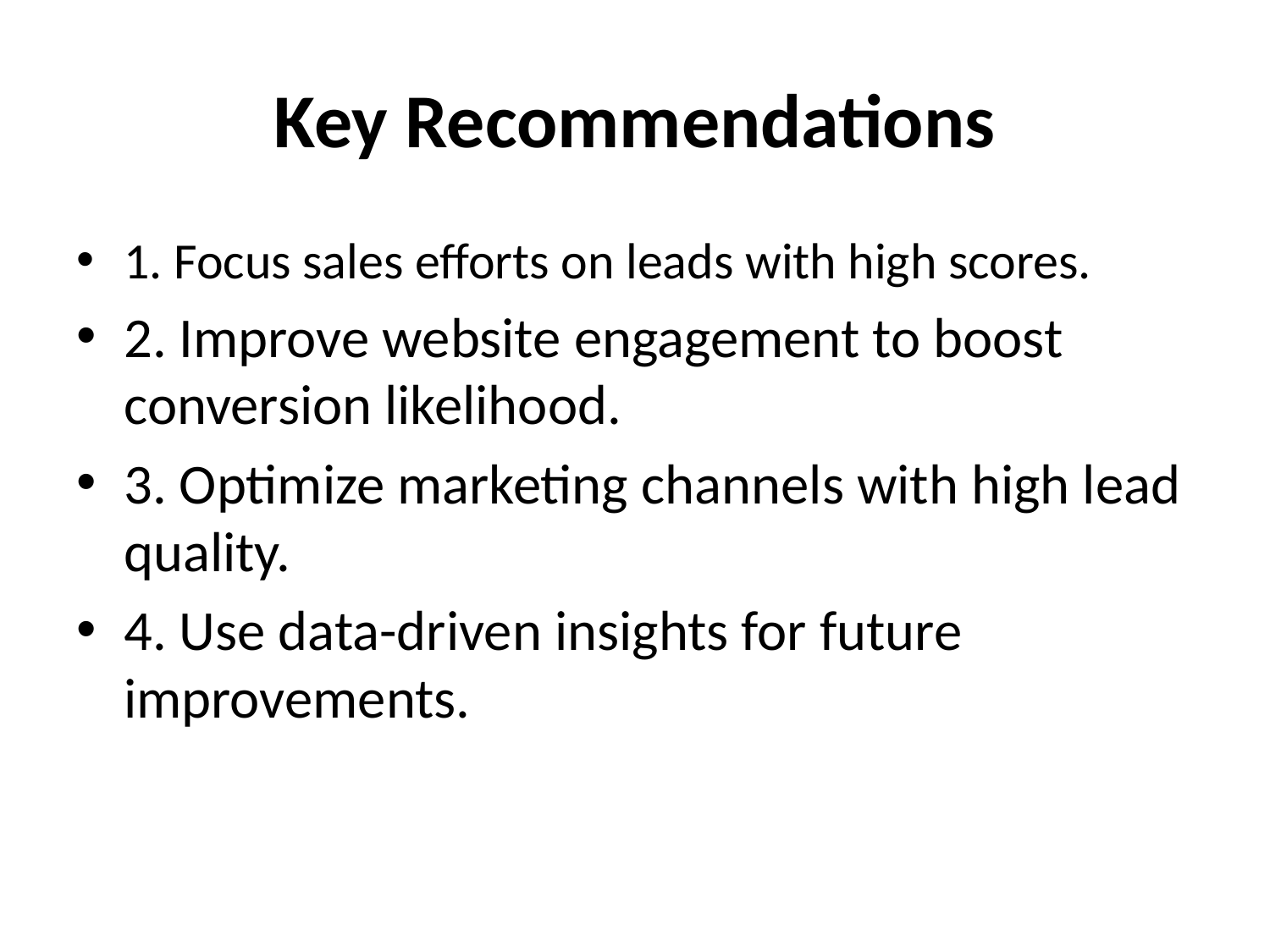

# Key Recommendations
1. Focus sales efforts on leads with high scores.
2. Improve website engagement to boost conversion likelihood.
3. Optimize marketing channels with high lead quality.
4. Use data-driven insights for future improvements.